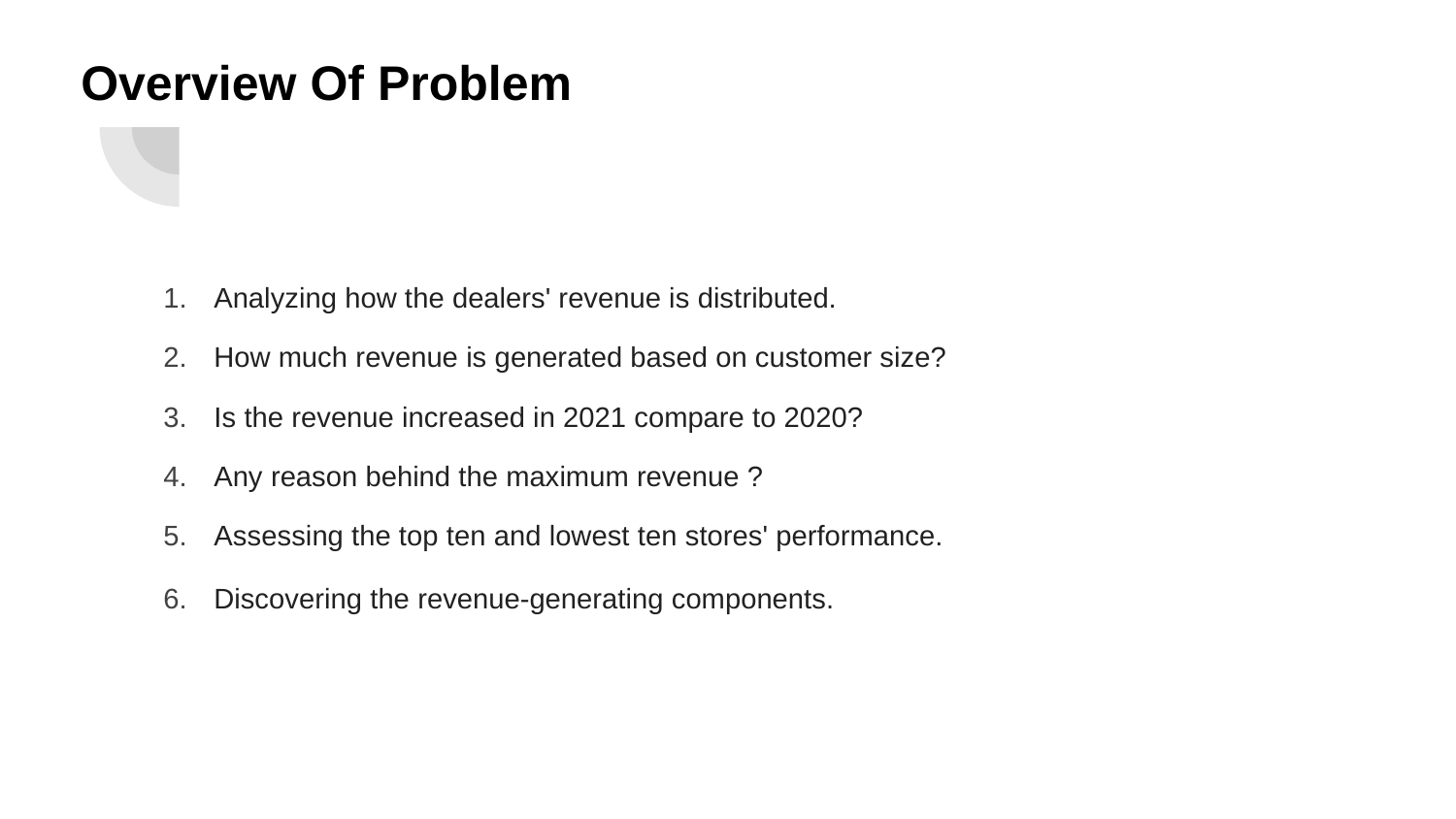

Overview Of Problem
Analyzing how the dealers' revenue is distributed.
How much revenue is generated based on customer size?
Is the revenue increased in 2021 compare to 2020?
Any reason behind the maximum revenue ?
Assessing the top ten and lowest ten stores' performance.
Discovering the revenue-generating components.